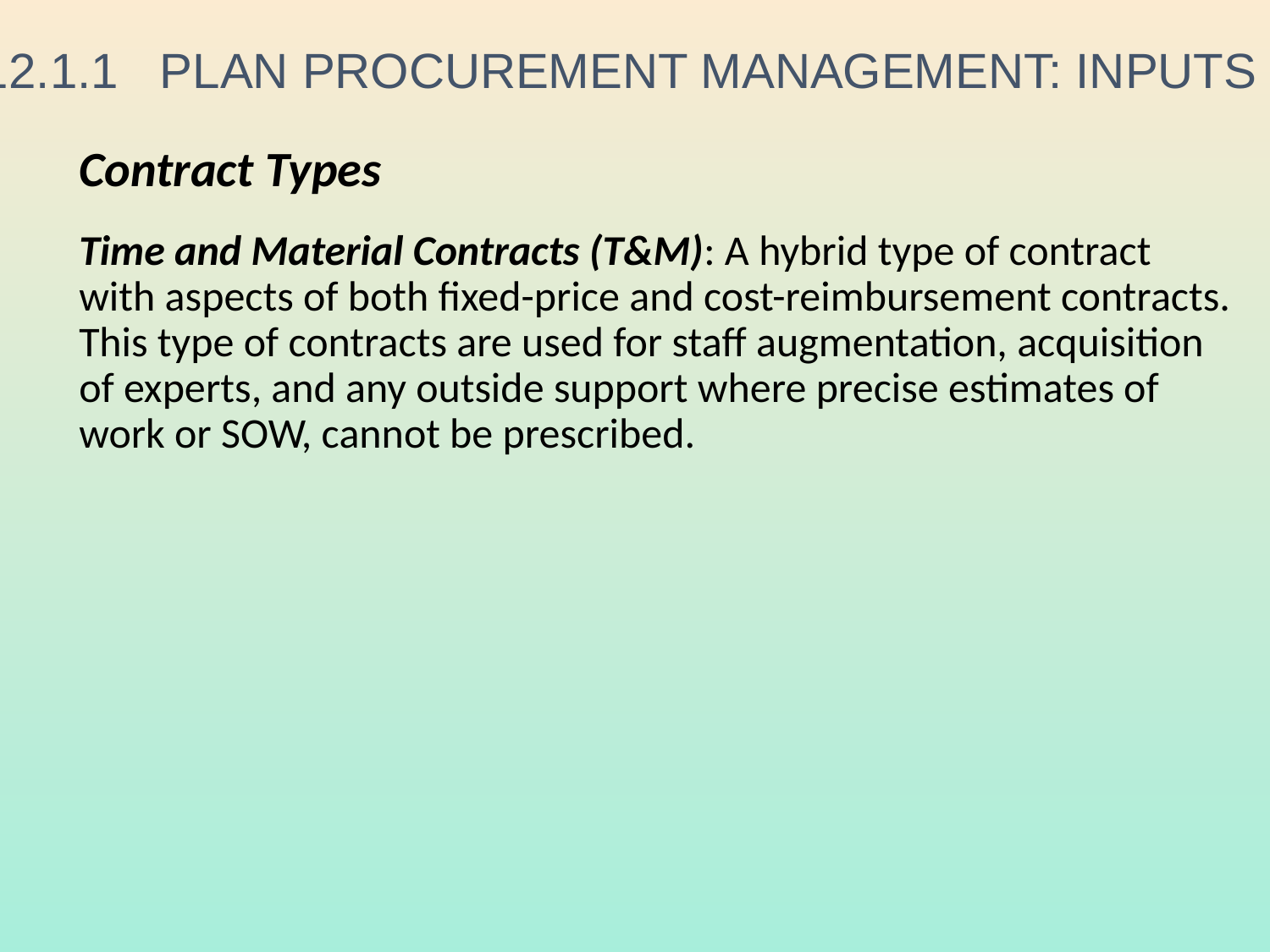

# 12.1.1   PLAN PROCUREMENT MANAGEMENT: INPUTS
Contract Types
Time and Material Contracts (T&M): A hybrid type of contract with aspects of both fixed-price and cost-reimbursement contracts. This type of contracts are used for staff augmentation, acquisition of experts, and any outside support where precise estimates of work or SOW, cannot be prescribed.